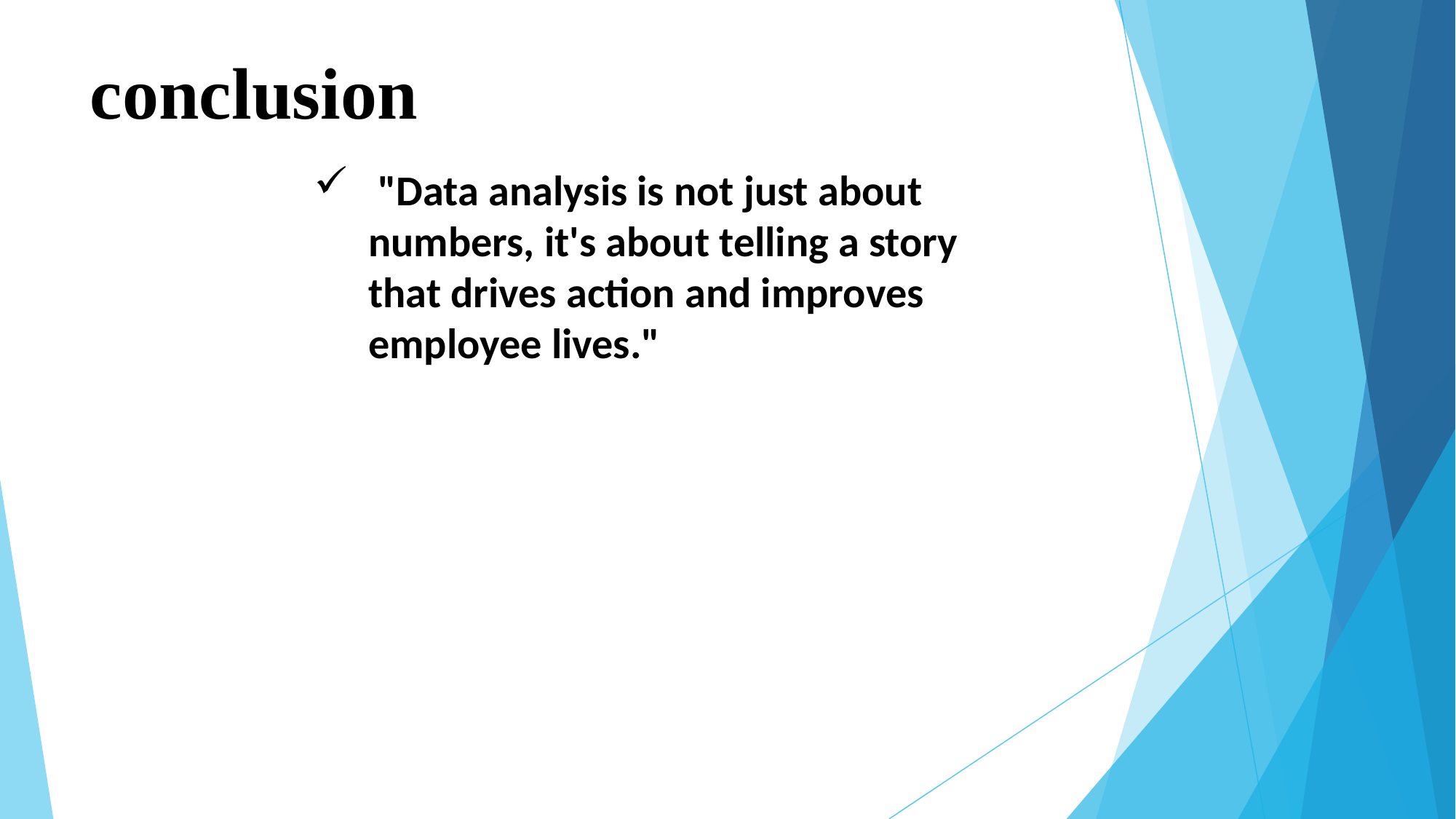

# conclusion
 "Data analysis is not just about numbers, it's about telling a story that drives action and improves employee lives."